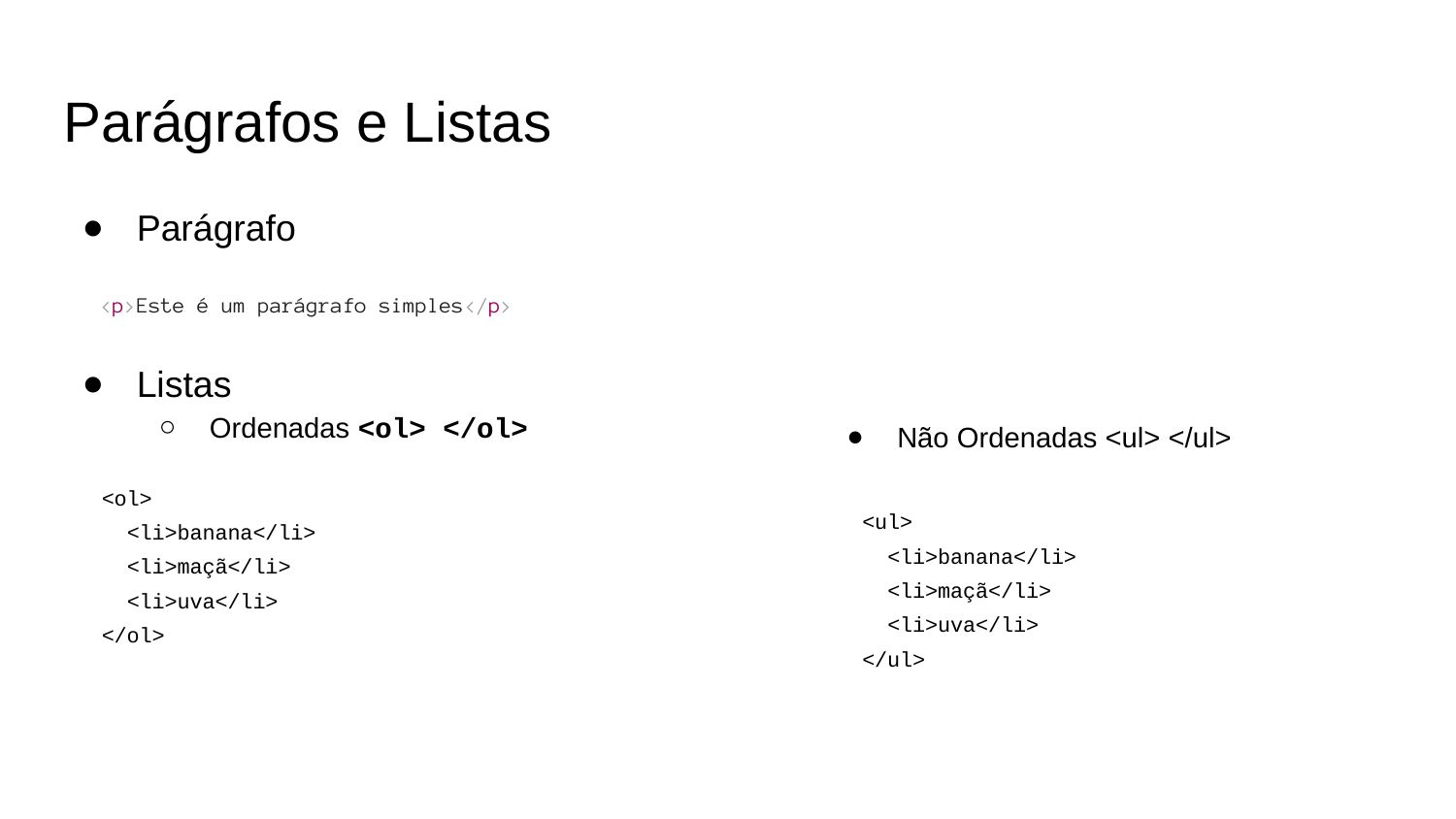

Parágrafos e Listas
Parágrafo
<p>Este é um parágrafo simples</p>
Listas
Ordenadas <ol> </ol>
   <ol>
     <li>banana</li>
     <li>maçã</li>
     <li>uva</li>
   </ol>

Não Ordenadas <ul> </ul>

   <ul>
     <li>banana</li>
     <li>maçã</li>
     <li>uva</li>
   </ul>